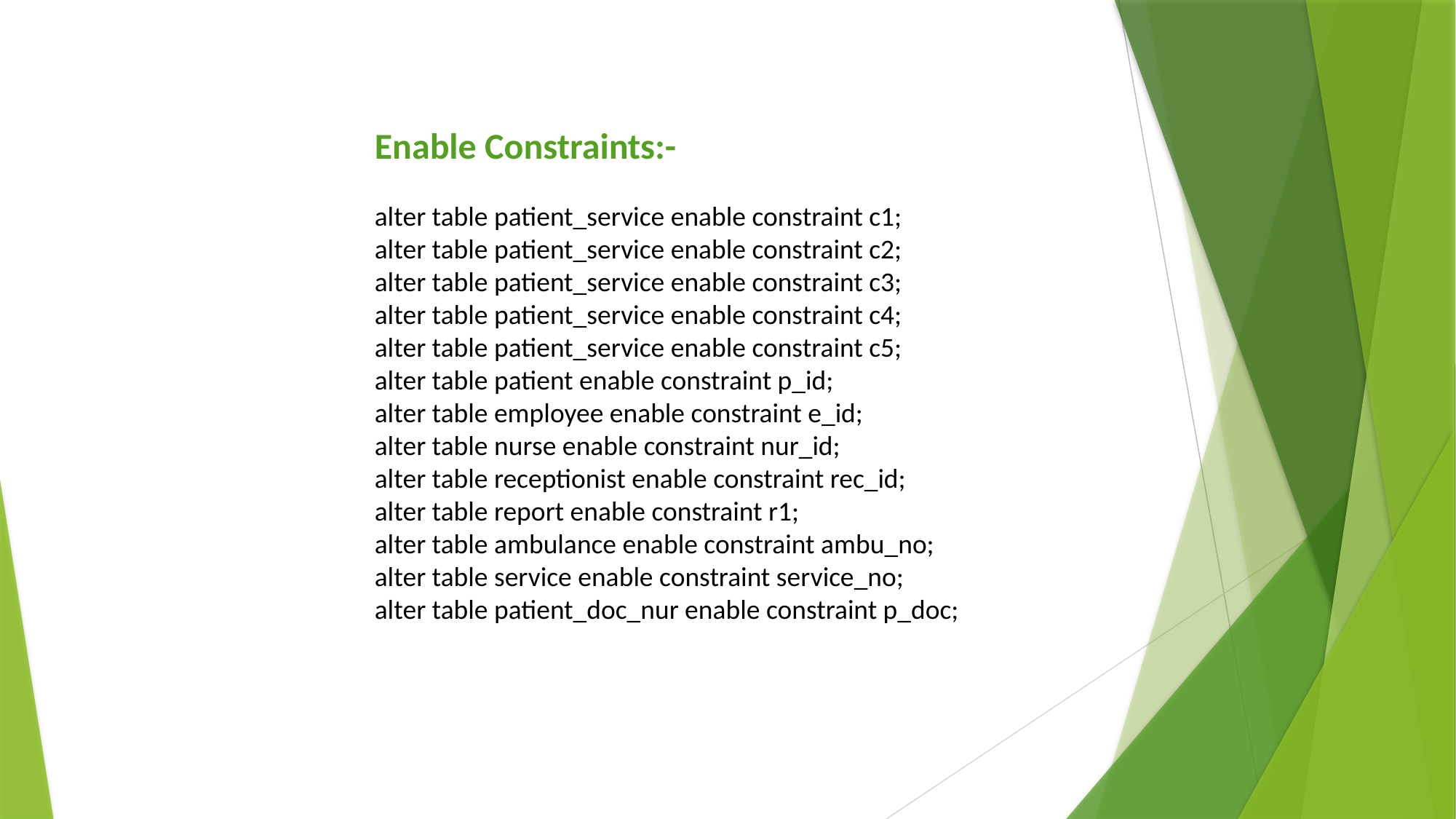

Enable Constraints:-

alter table patient_service enable constraint c1;
alter table patient_service enable constraint c2;
alter table patient_service enable constraint c3;
alter table patient_service enable constraint c4;
alter table patient_service enable constraint c5;
alter table patient enable constraint p_id;
alter table employee enable constraint e_id;
alter table nurse enable constraint nur_id;
alter table receptionist enable constraint rec_id;
alter table report enable constraint r1;
alter table ambulance enable constraint ambu_no;
alter table service enable constraint service_no;
alter table patient_doc_nur enable constraint p_doc;